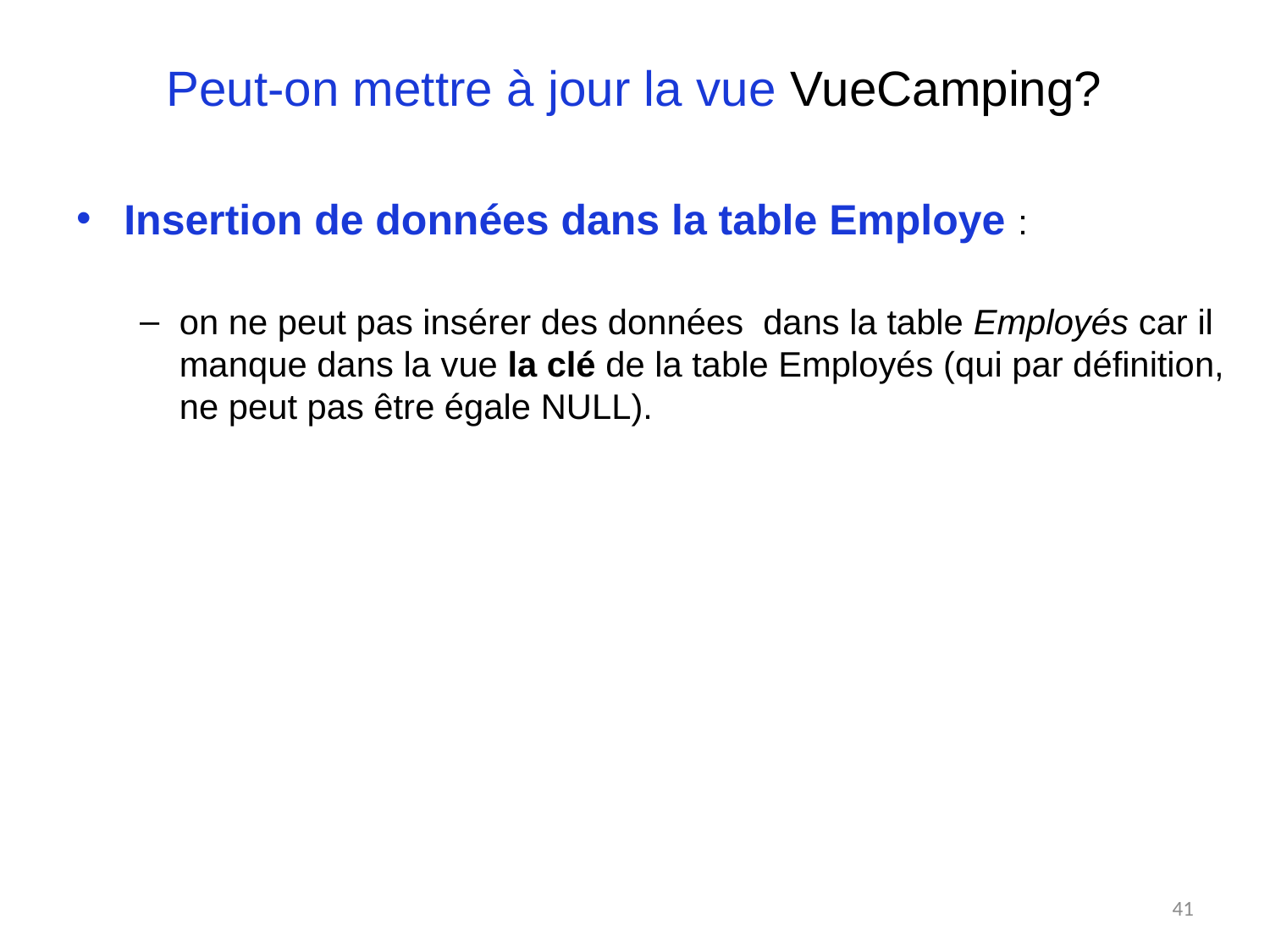

# Peut-on mettre à jour la vue VueCamping?
Insertion de données dans la table Employe :

on ne peut pas insérer des données  dans la table Employés car il manque dans la vue la clé de la table Employés (qui par définition, ne peut pas être égale NULL).

41